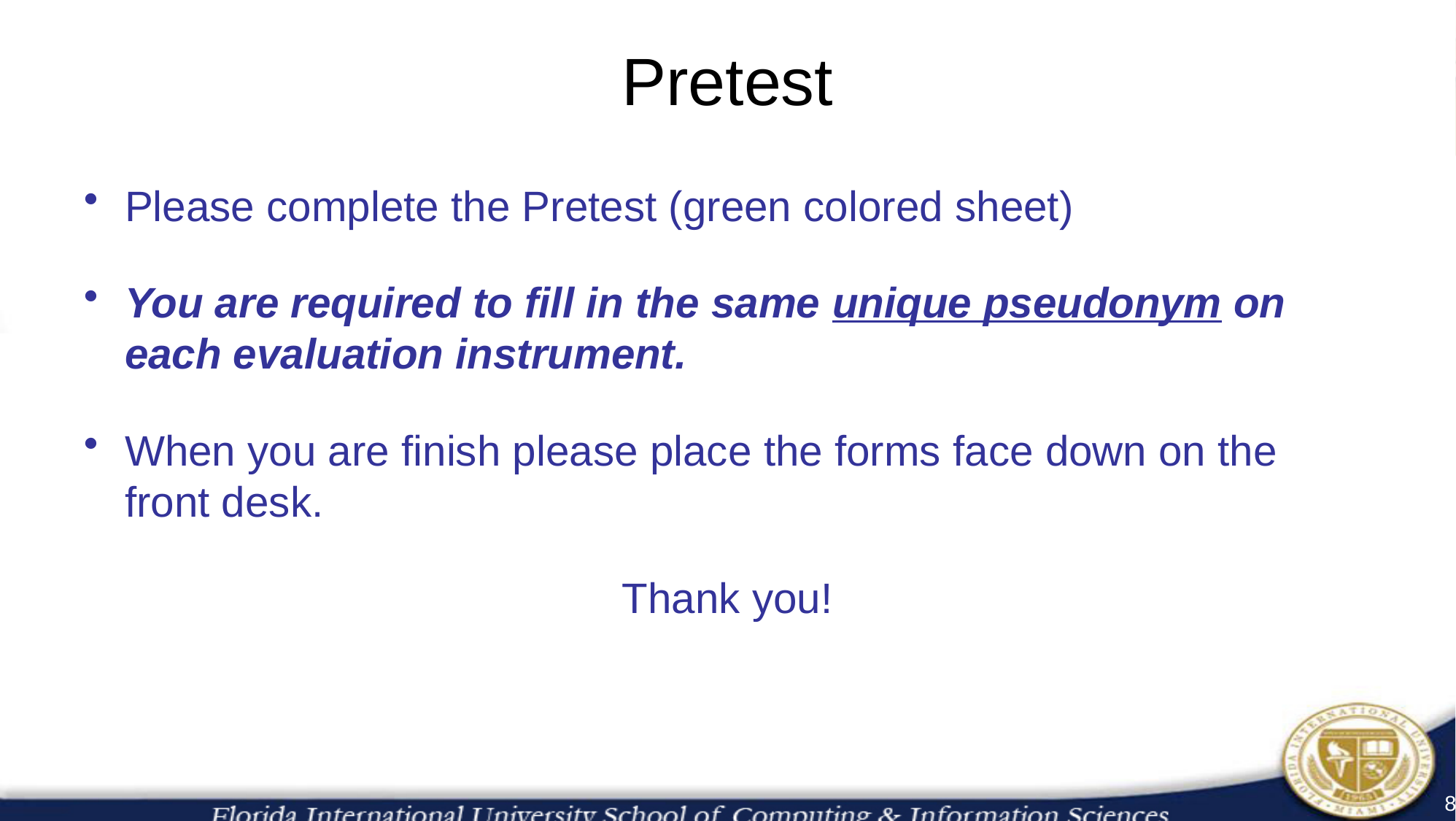

# Pretest
Please complete the Pretest (green colored sheet)
You are required to fill in the same unique pseudonym on each evaluation instrument.
When you are finish please place the forms face down on the front desk.
Thank you!

8